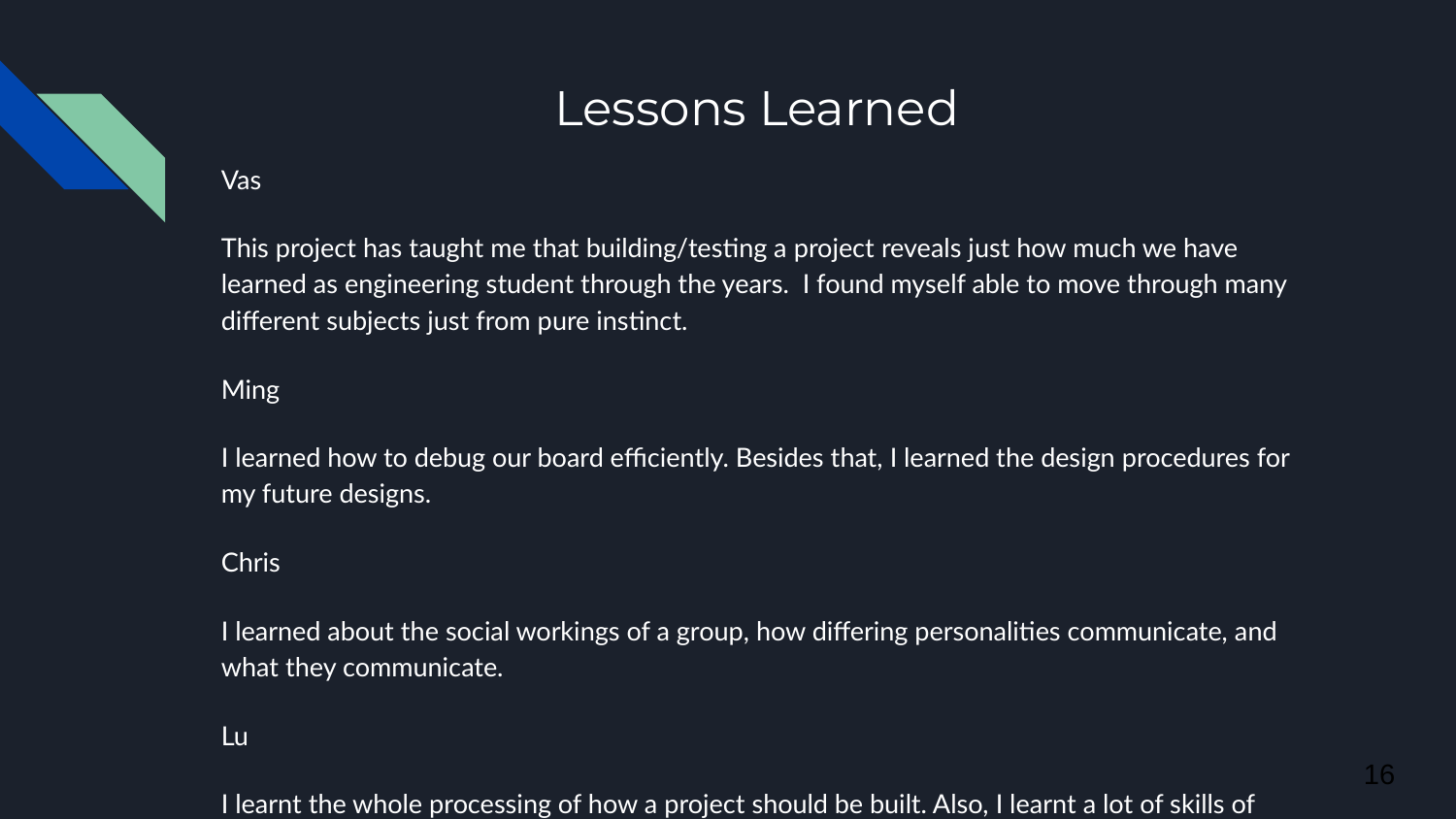

# Lessons Learned
Vas
This project has taught me that building/testing a project reveals just how much we have learned as engineering student through the years.  I found myself able to move through many different subjects just from pure instinct.
Ming
I learned how to debug our board efficiently. Besides that, I learned the design procedures for my future designs.
Chris
I learned about the social workings of a group, how differing personalities communicate, and what they communicate.
Lu
I learnt the whole processing of how a project should be built. Also, I learnt a lot of skills of soldering and debugging. Both of them will help me to do my future project.

16